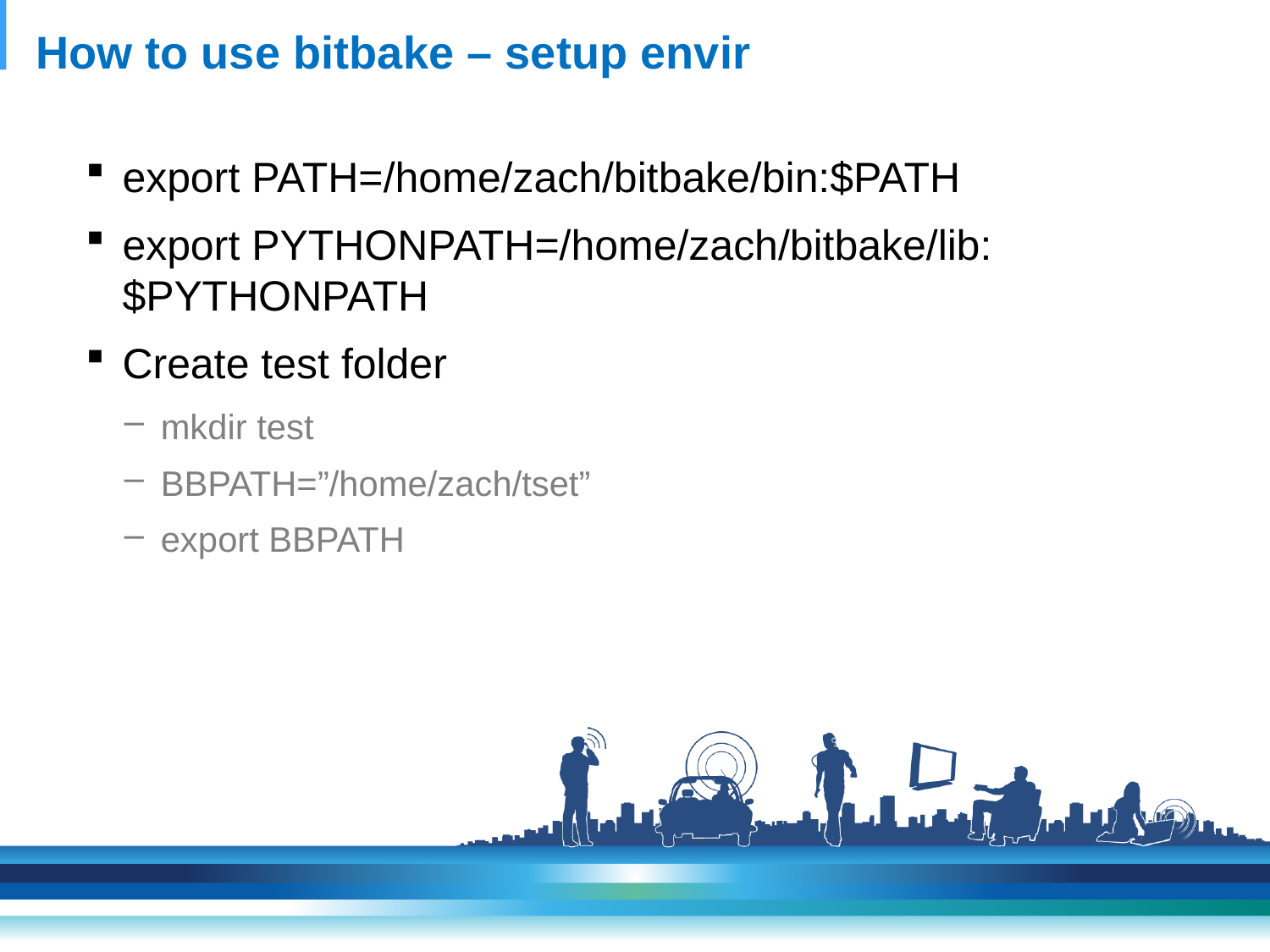

# How to use bitbake – setup envir
export PATH=/home/zach/bitbake/bin:$PATH
export PYTHONPATH=/home/zach/bitbake/lib:$PYTHONPATH
Create test folder
mkdir test
BBPATH=”/home/zach/tset”
export BBPATH